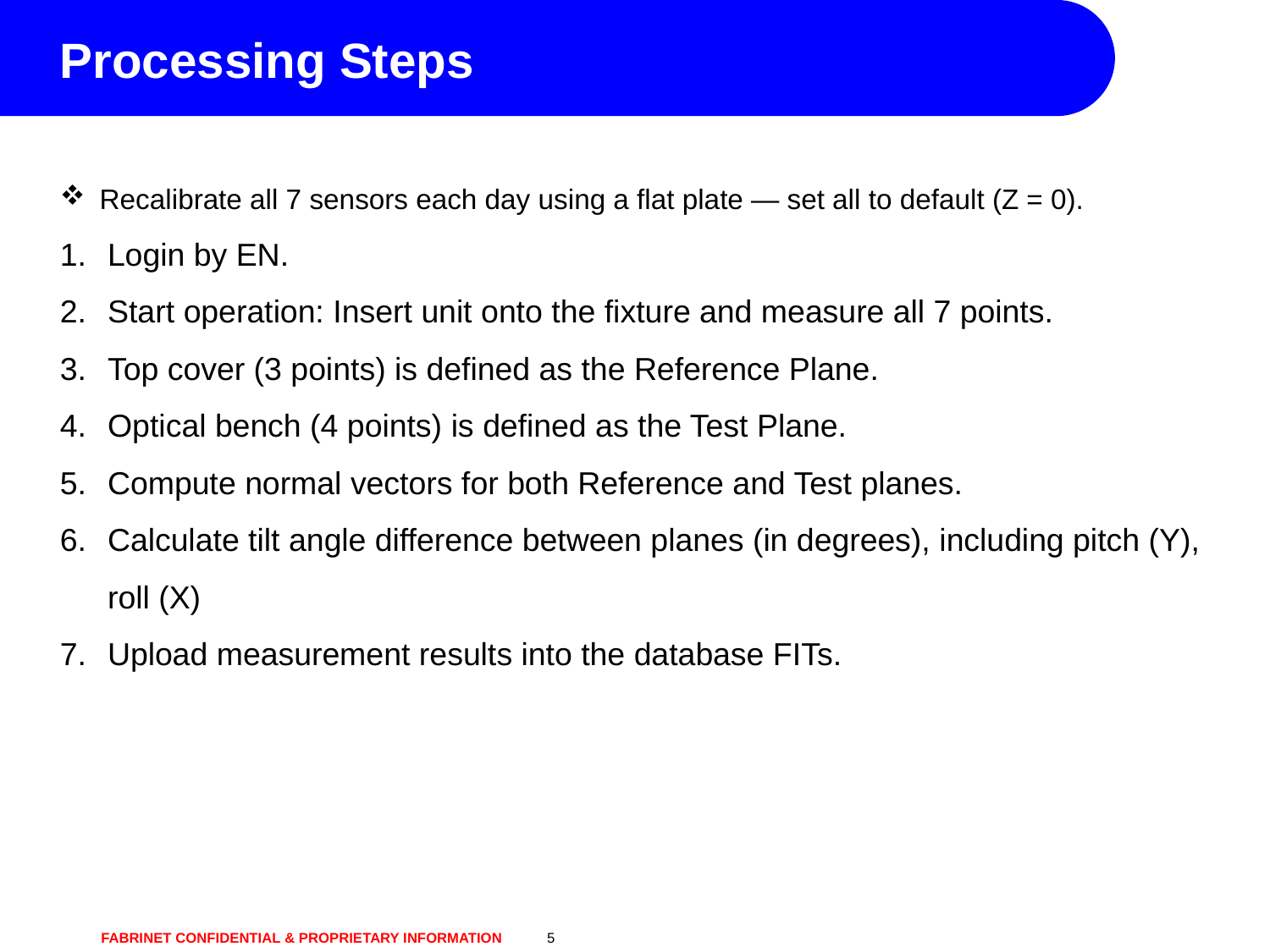

# Processing Steps
Recalibrate all 7 sensors each day using a flat plate — set all to default (Z = 0).
Login by EN.
Start operation: Insert unit onto the fixture and measure all 7 points.
Top cover (3 points) is defined as the Reference Plane.
Optical bench (4 points) is defined as the Test Plane.
Compute normal vectors for both Reference and Test planes.
Calculate tilt angle difference between planes (in degrees), including pitch (Y), roll (X)
Upload measurement results into the database FITs.